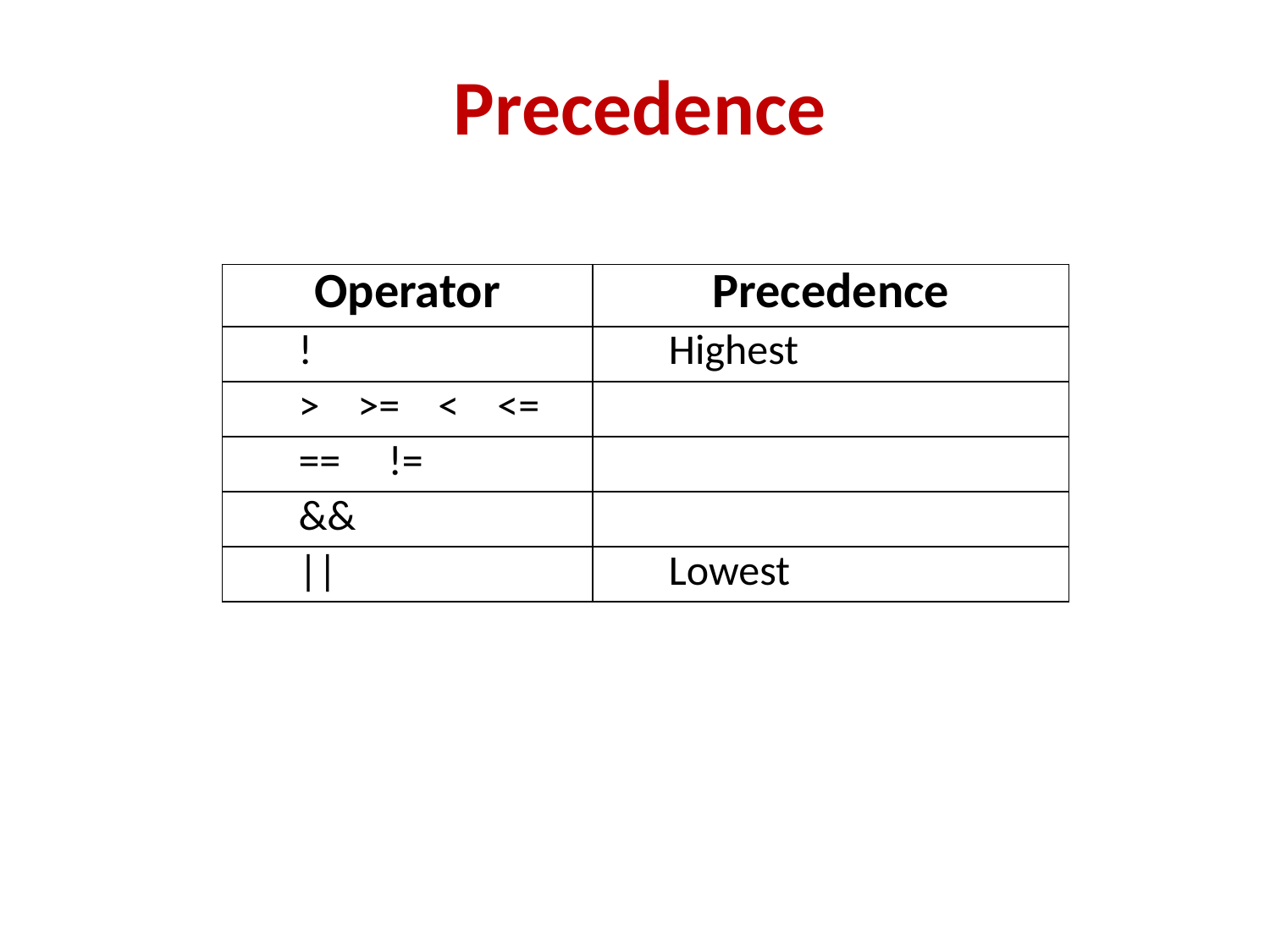

# Precedence
| Operator | Precedence |
| --- | --- |
| ! | Highest |
| > >= < <= |  |
| == != |  |
| && |  |
| || | Lowest |